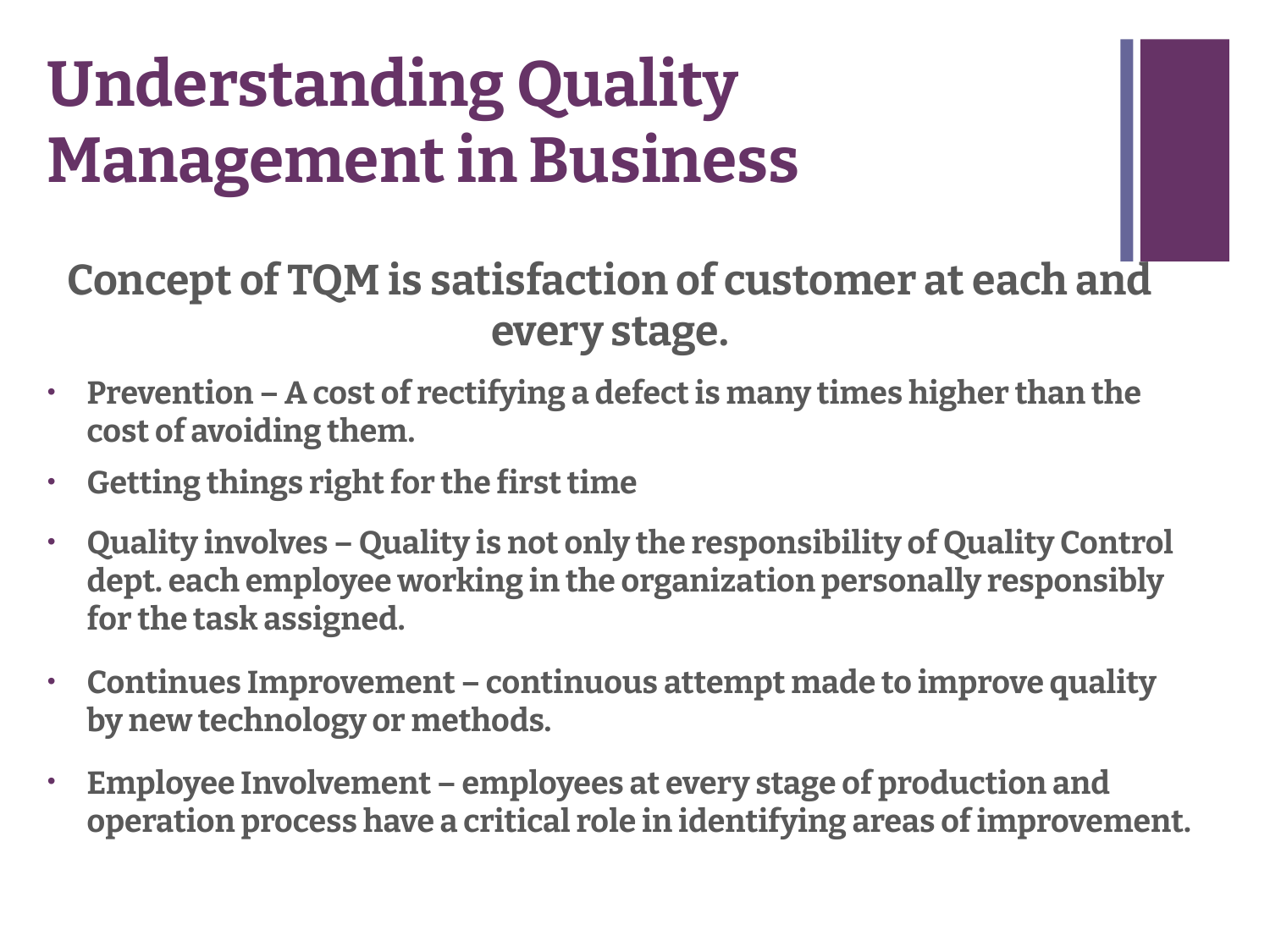

Understanding Quality Management in Business
Concept of TQM is satisfaction of customer at each and every stage.
Prevention – A cost of rectifying a defect is many times higher than the cost of avoiding them.
Getting things right for the first time
Quality involves – Quality is not only the responsibility of Quality Control dept. each employee working in the organization personally responsibly for the task assigned.
Continues Improvement – continuous attempt made to improve quality by new technology or methods.
Employee Involvement – employees at every stage of production and operation process have a critical role in identifying areas of improvement.